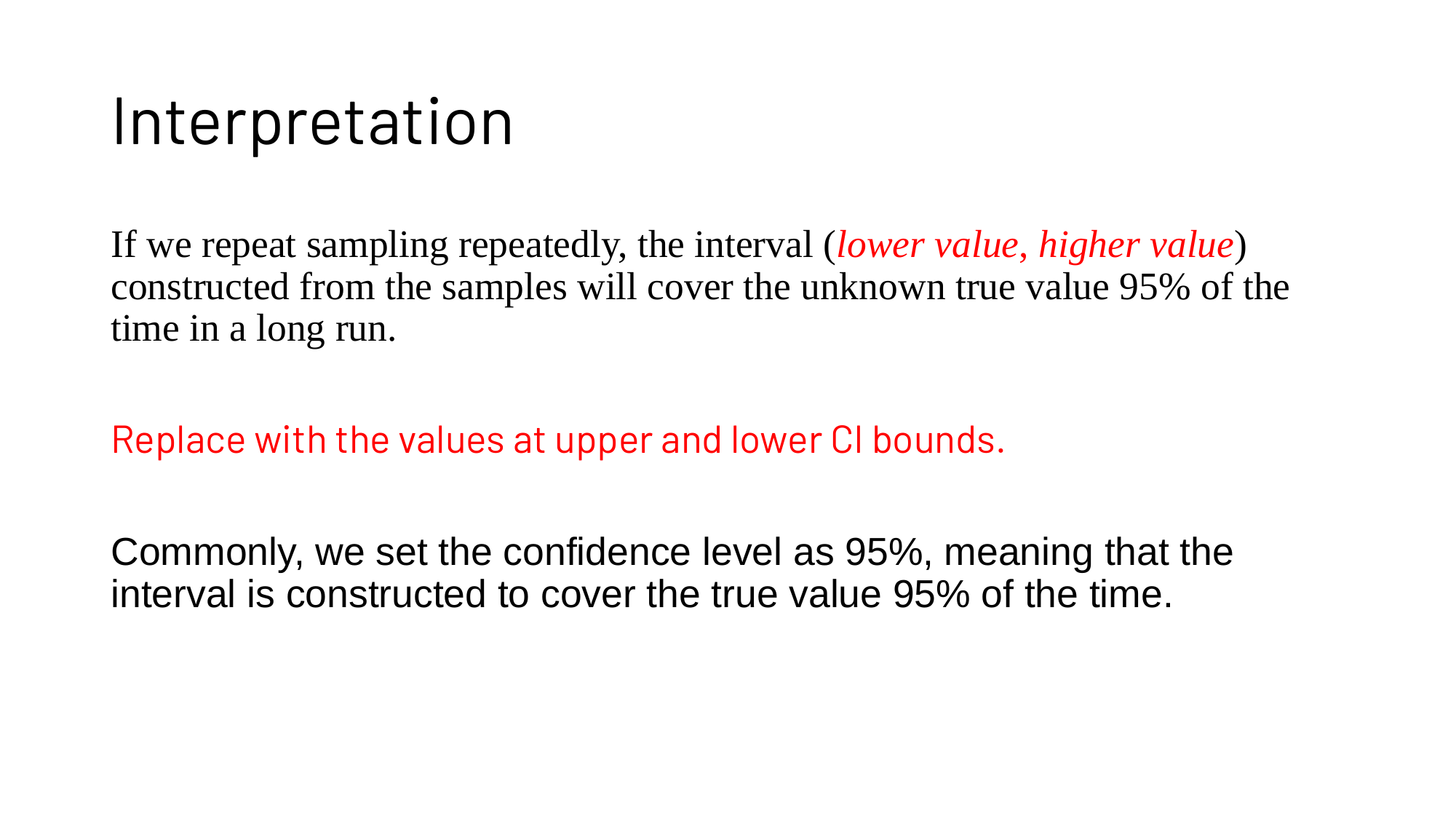

# Interpretation
If we repeat sampling repeatedly, the interval (lower value, higher value) constructed from the samples will cover the unknown true value 95% of the time in a long run.

Replace with the values at upper and lower CI bounds.

Commonly, we set the confidence level as 95%, meaning that the interval is constructed to cover the true value 95% of the time.